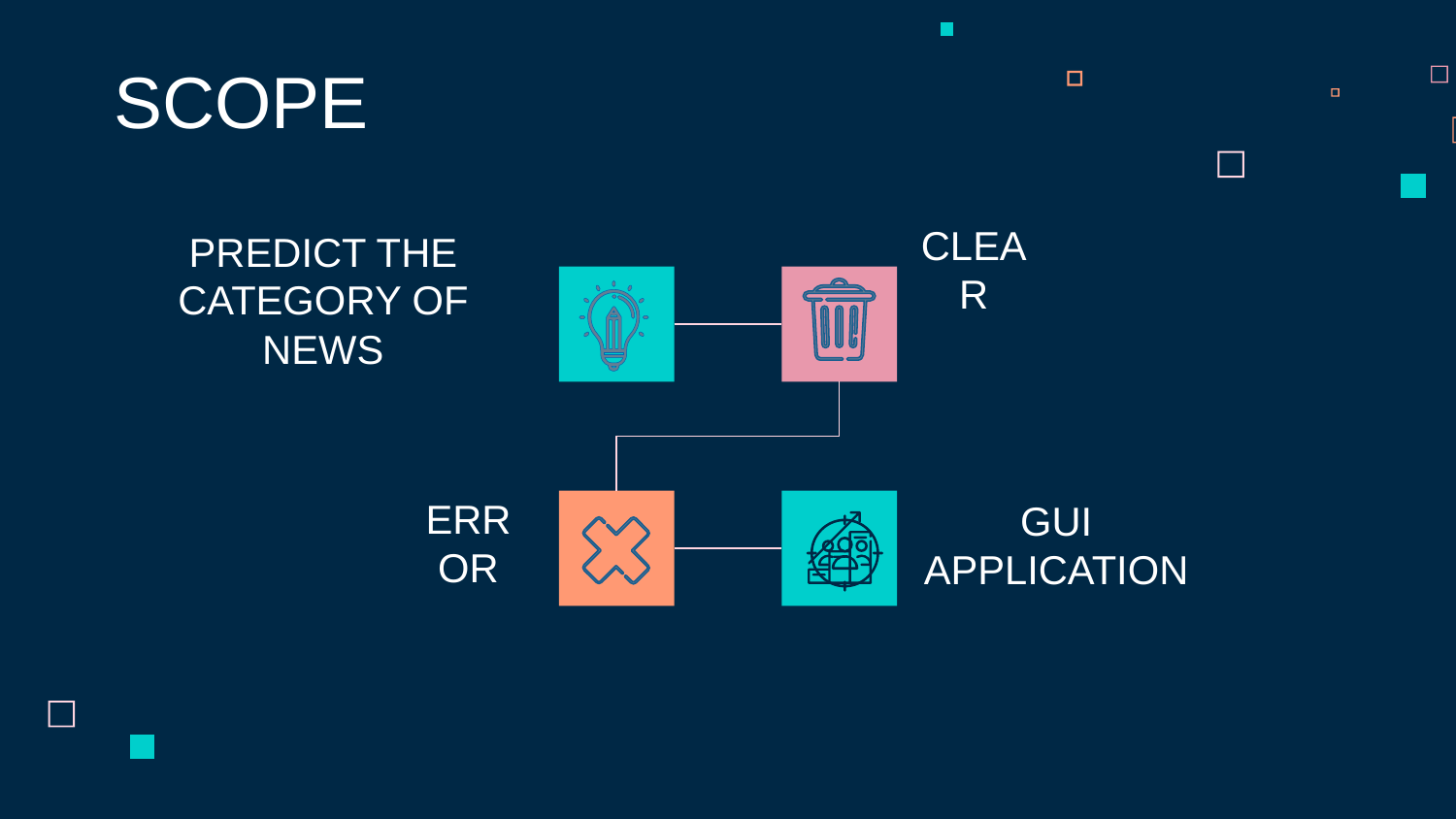

SCOPE
CLEAR

# PREDICT THE CATEGORY OF NEWS

GUI APPLICATION

ERROR